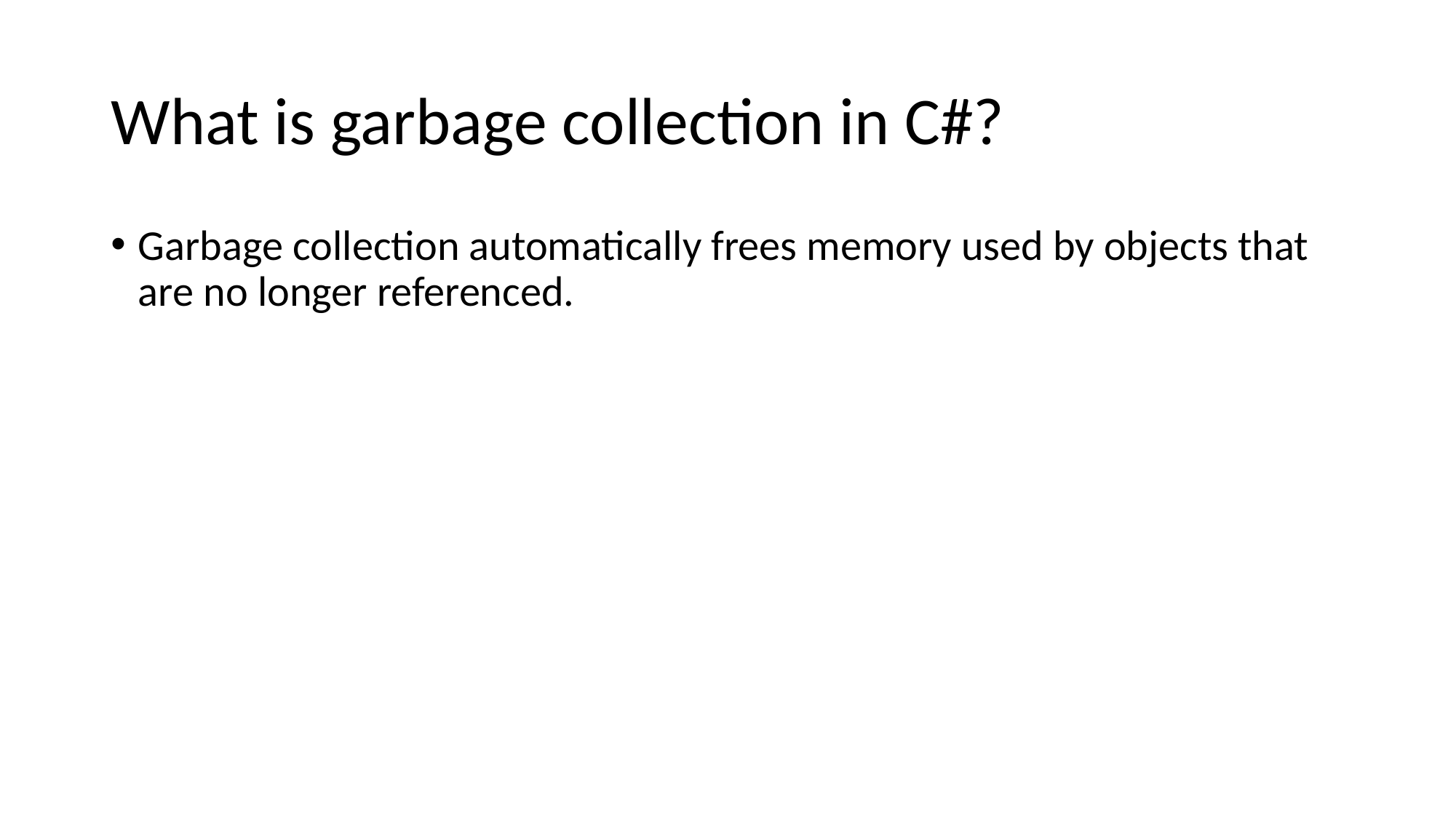

# What is garbage collection in C#?
Garbage collection automatically frees memory used by objects that are no longer referenced.